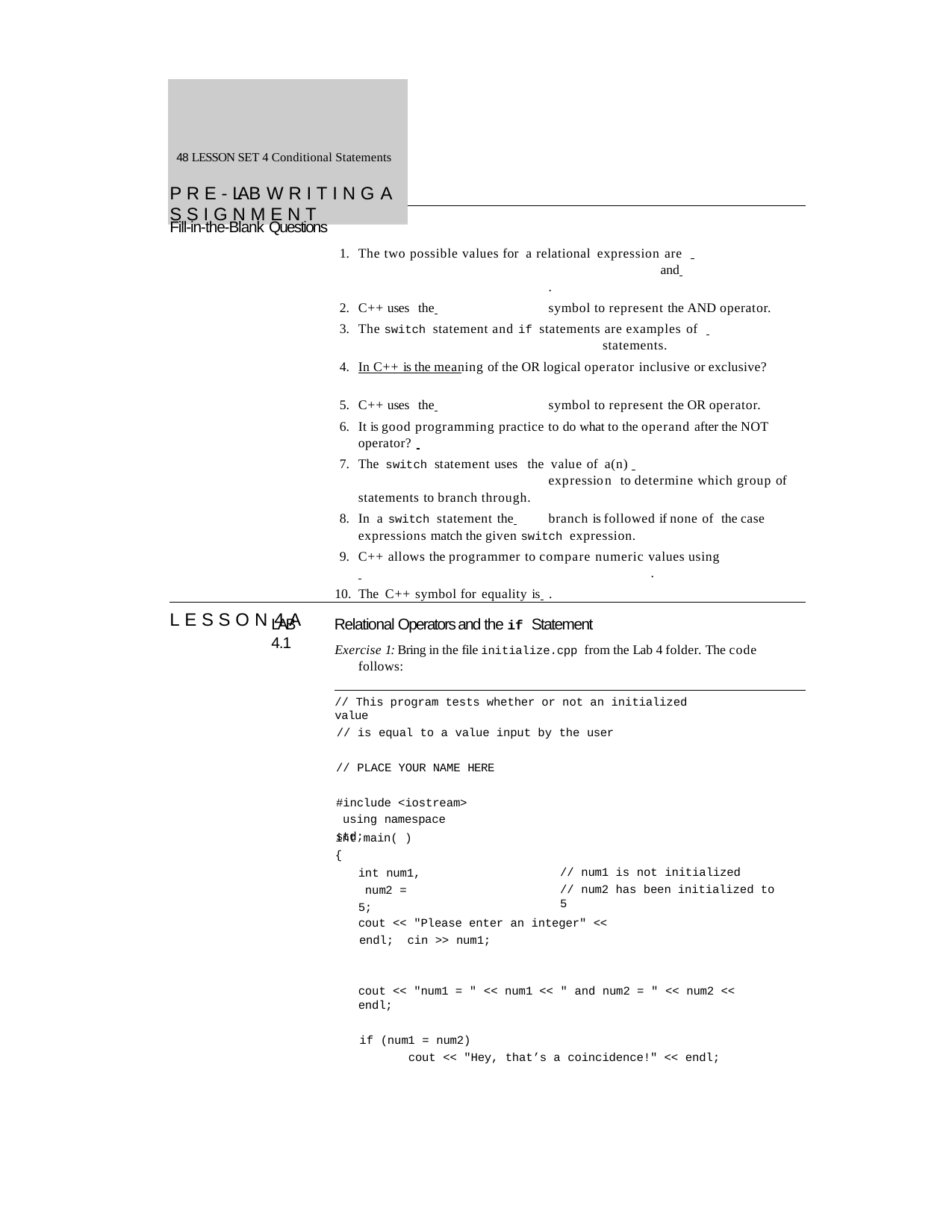

48 LESSON SET 4 Conditional Statements

P R E - LA  B W R I T I N G A S S I G N M E N T

Fill-in-the-Blank Questions
The two possible values for  a relational expression are   	                                    and 	.
C++ uses  the 	symbol to represent the AND operator.
The switch statement and if statements are examples of   	             statements.
In C++ is the meaning of the OR logical operator inclusive or exclusive?

C++ uses  the 	symbol to represent the OR operator.
It is good programming practice to do what to the operand after the NOT  operator?
The  switch statement uses   the  value of  a(n)  	expression  to determine which group of statements to branch through.
In  a switch statement the 	branch is followed if none of  the case expressions match the given switch expression.
C++ allows the programmer to compare numeric values using
 	.
The  C++ symbol for equality is 	.
L E S S O N 4 A

Relational Operators and the if Statement
Exercise 1: Bring in the file initialize.cpp from the Lab 4 folder. The code  follows:
LAB 4.1
// This program tests whether or not an initialized value
// is equal to a value input by the user

// PLACE YOUR NAME HERE

#include <iostream>  using namespace std;

int main( )
{
int num1,  num2 = 5;
// num1 is not initialized
// num2 has been initialized to 5
cout << "Please enter an integer" << endl;  cin >> num1;
cout << "num1 = " << num1 << " and num2 = " << num2 << endl;

if (num1 = num2)
cout << "Hey, that’s a coincidence!" << endl;